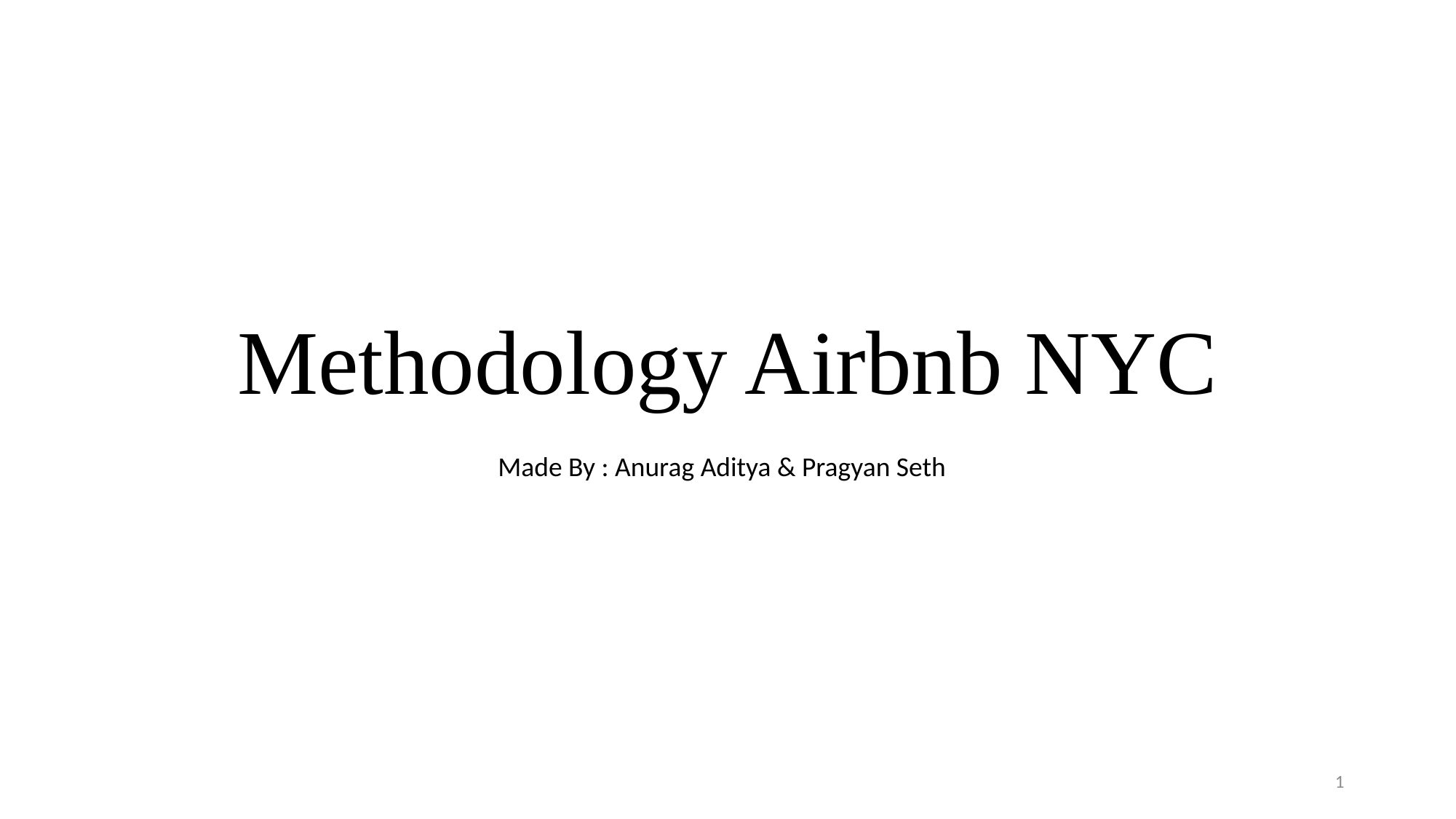

# Methodology Airbnb NYC
Made By : Anurag Aditya & Pragyan Seth
1